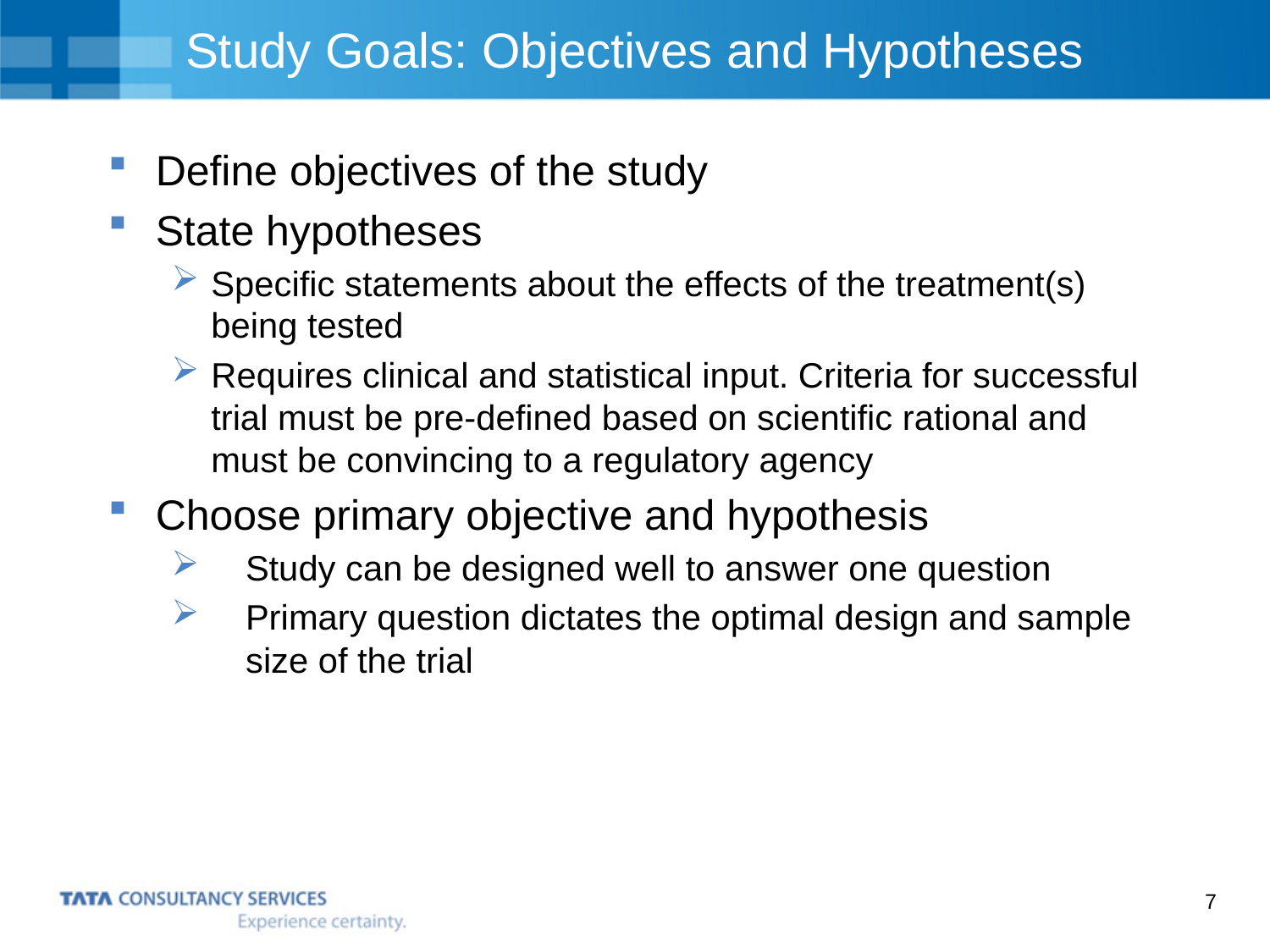

# Study Goals: Objectives and Hypotheses
Define objectives of the study
State hypotheses
Specific statements about the effects of the treatment(s) being tested
Requires clinical and statistical input. Criteria for successful trial must be pre-defined based on scientific rational and must be convincing to a regulatory agency
Choose primary objective and hypothesis
Study can be designed well to answer one question
Primary question dictates the optimal design and sample size of the trial